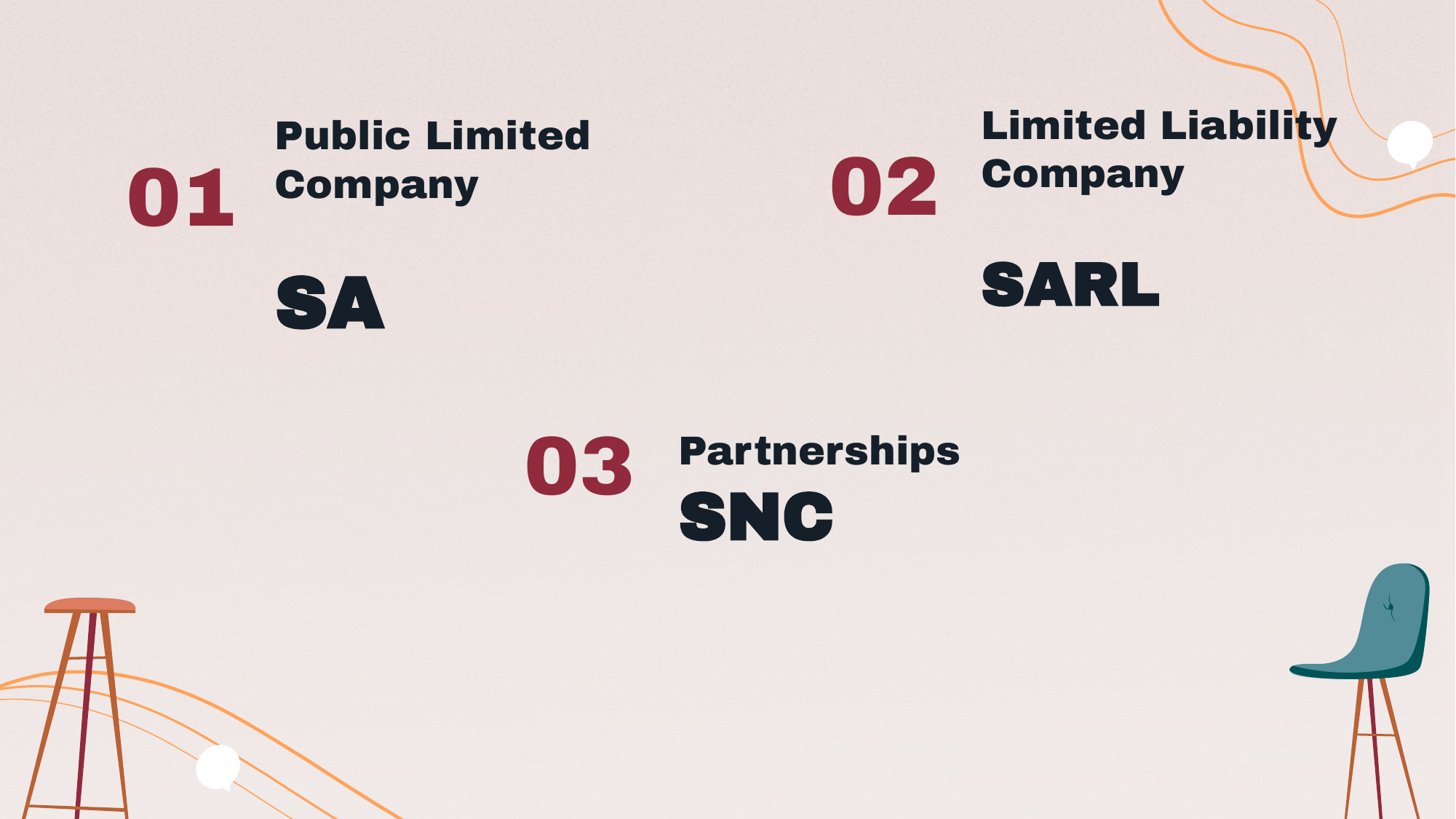

Limited Liability Company
SARL
Public Limited Company
SA
02

01
03
Partnerships
SNC